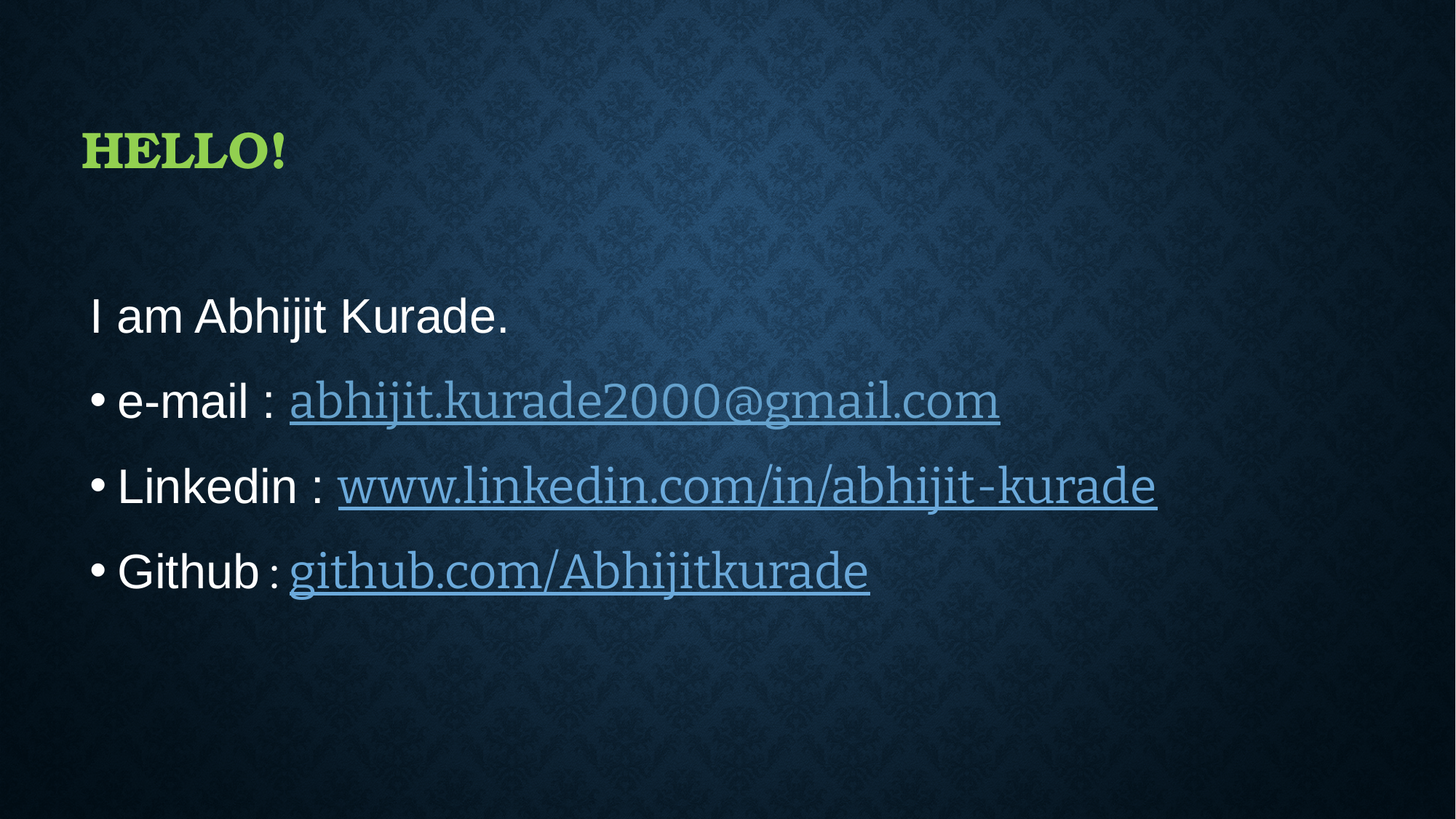

# Hello!
I am Abhijit Kurade.
e-mail : abhijit.kurade2000@gmail.com
Linkedin : www.linkedin.com/in/abhijit-kurade
Github : github.com/Abhijitkurade